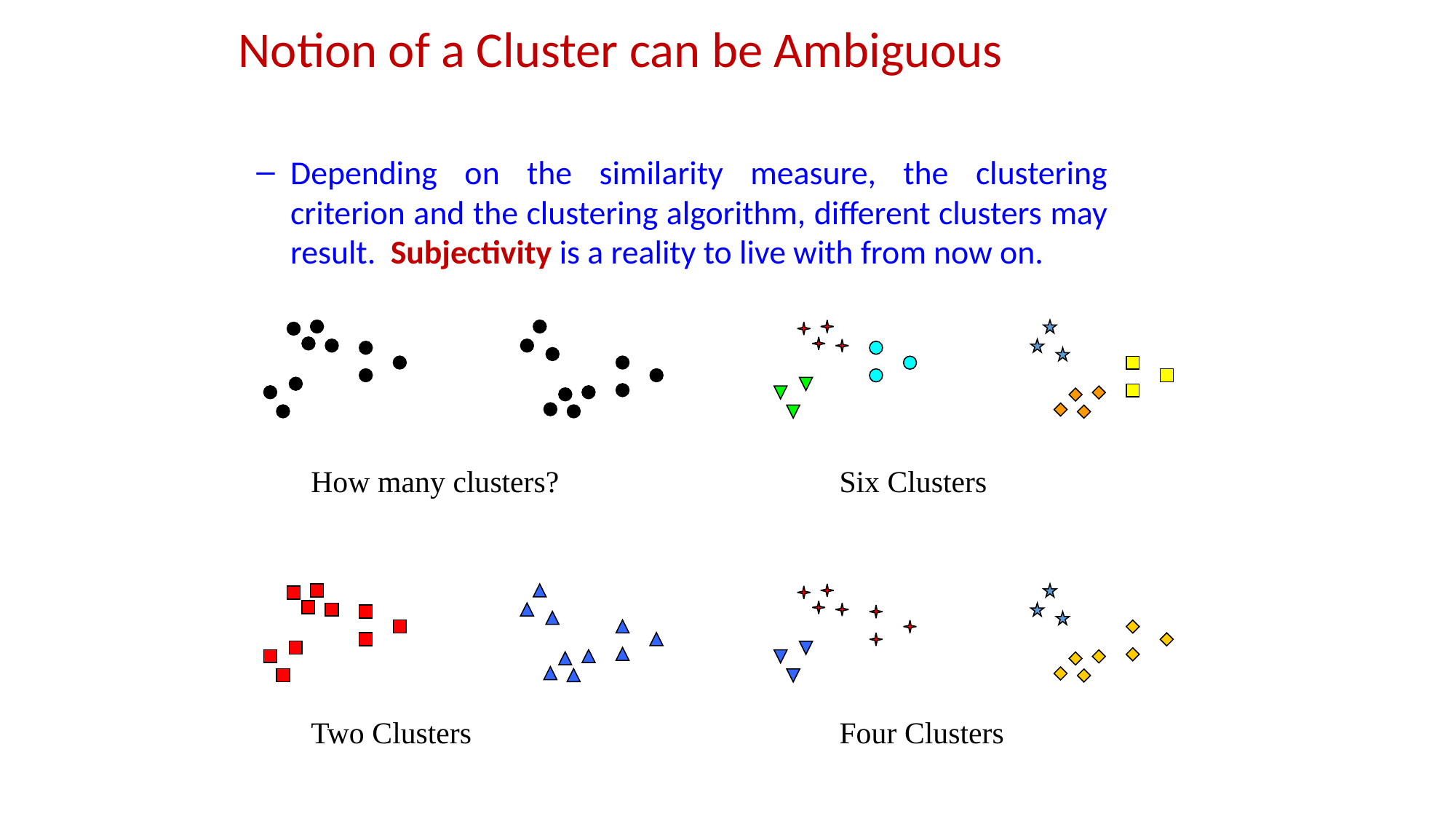

# Notion of a Cluster can be Ambiguous
Depending on the similarity measure, the clustering criterion and the clustering algorithm, different clusters may result.  Subjectivity is a reality to live with from now on.

How many clusters?

Six Clusters

Two Clusters

Four Clusters